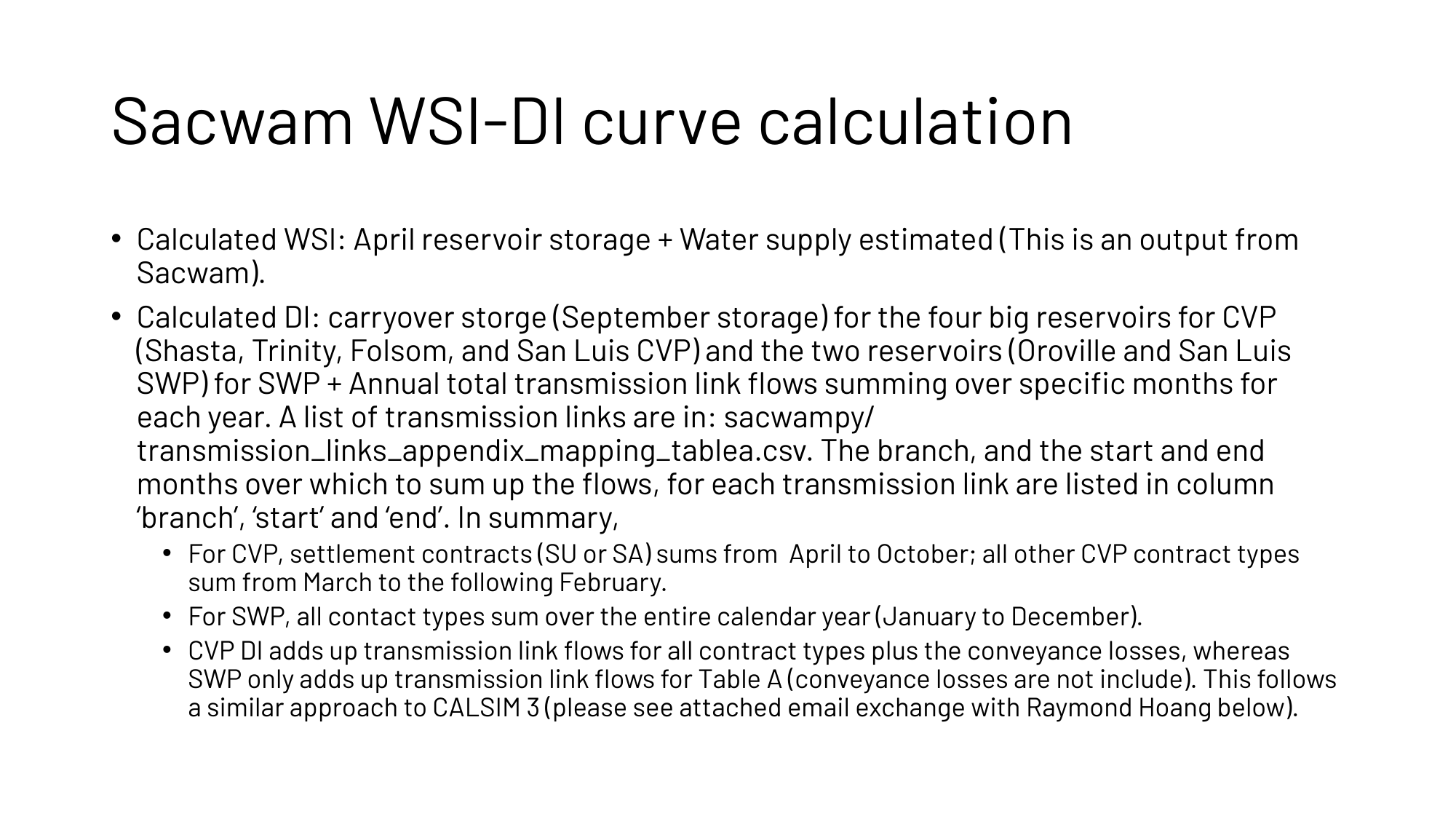

# Sacwam WSI-DI curve calculation
Calculated WSI: April reservoir storage + Water supply estimated (This is an output from Sacwam).
Calculated DI: carryover storge (September storage) for the four big reservoirs for CVP (Shasta, Trinity, Folsom, and San Luis CVP) and the two reservoirs (Oroville and San Luis SWP) for SWP + Annual total transmission link flows summing over specific months for each year. A list of transmission links are in: sacwampy/ transmission_links_appendix_mapping_tablea.csv. The branch, and the start and end months over which to sum up the flows, for each transmission link are listed in column ‘branch’, ‘start’ and ‘end’. In summary,
For CVP, settlement contracts (SU or SA) sums from  April to October; all other CVP contract types sum from March to the following February.
For SWP, all contact types sum over the entire calendar year (January to December).
CVP DI adds up transmission link flows for all contract types plus the conveyance losses, whereas SWP only adds up transmission link flows for Table A (conveyance losses are not include). This follows a similar approach to CALSIM 3 (please see attached email exchange with Raymond Hoang below).